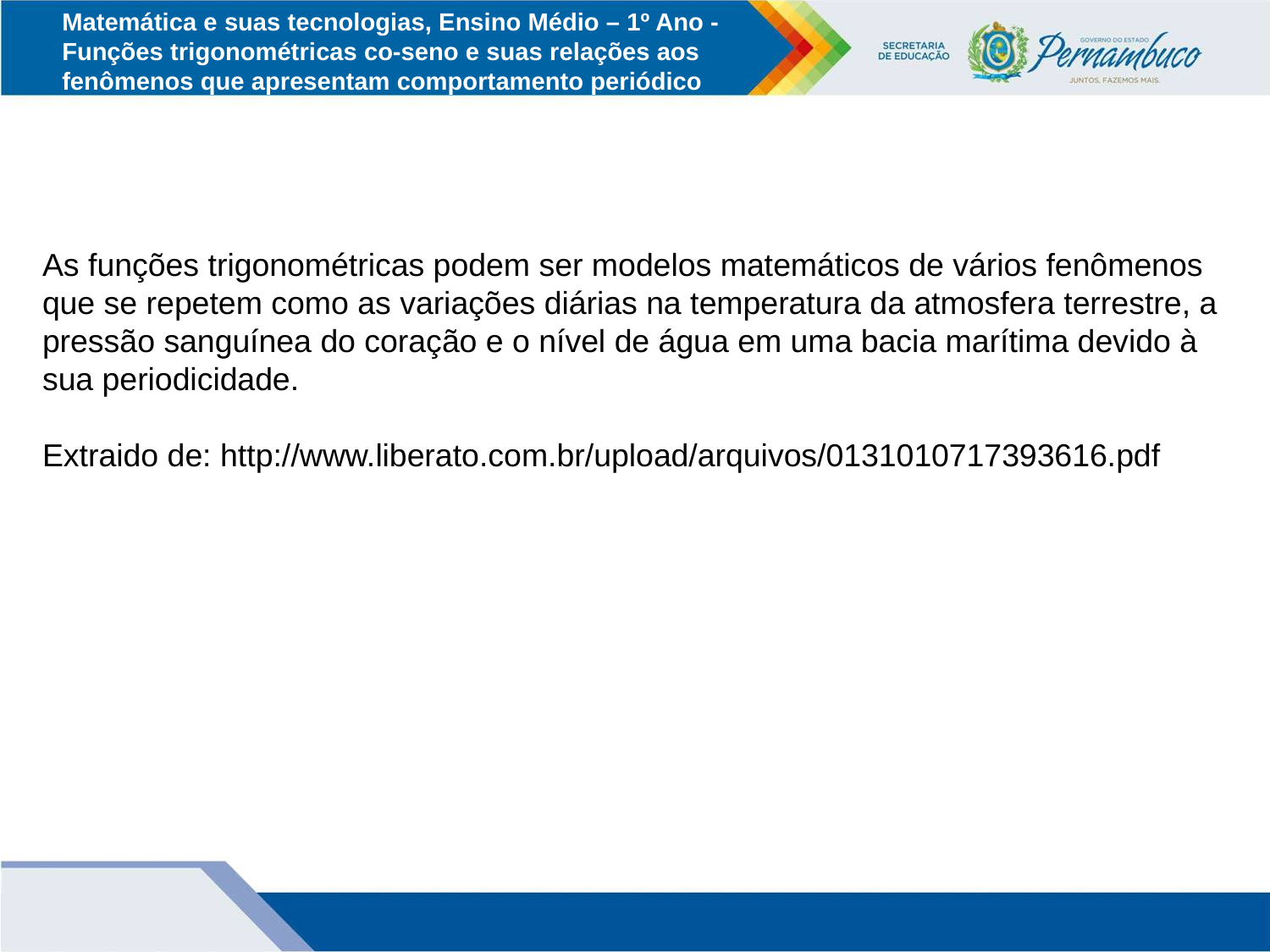

Matemática e suas tecnologias, Ensino Médio – 1º Ano - Funções trigonométricas co-seno e suas relações aos fenômenos que apresentam comportamento periódico
As funções trigonométricas podem ser modelos matemáticos de vários fenômenos que se repetem como as variações diárias na temperatura da atmosfera terrestre, a pressão sanguínea do coração e o nível de água em uma bacia marítima devido à sua periodicidade.

Extraido de: http://www.liberato.com.br/upload/arquivos/0131010717393616.pdf